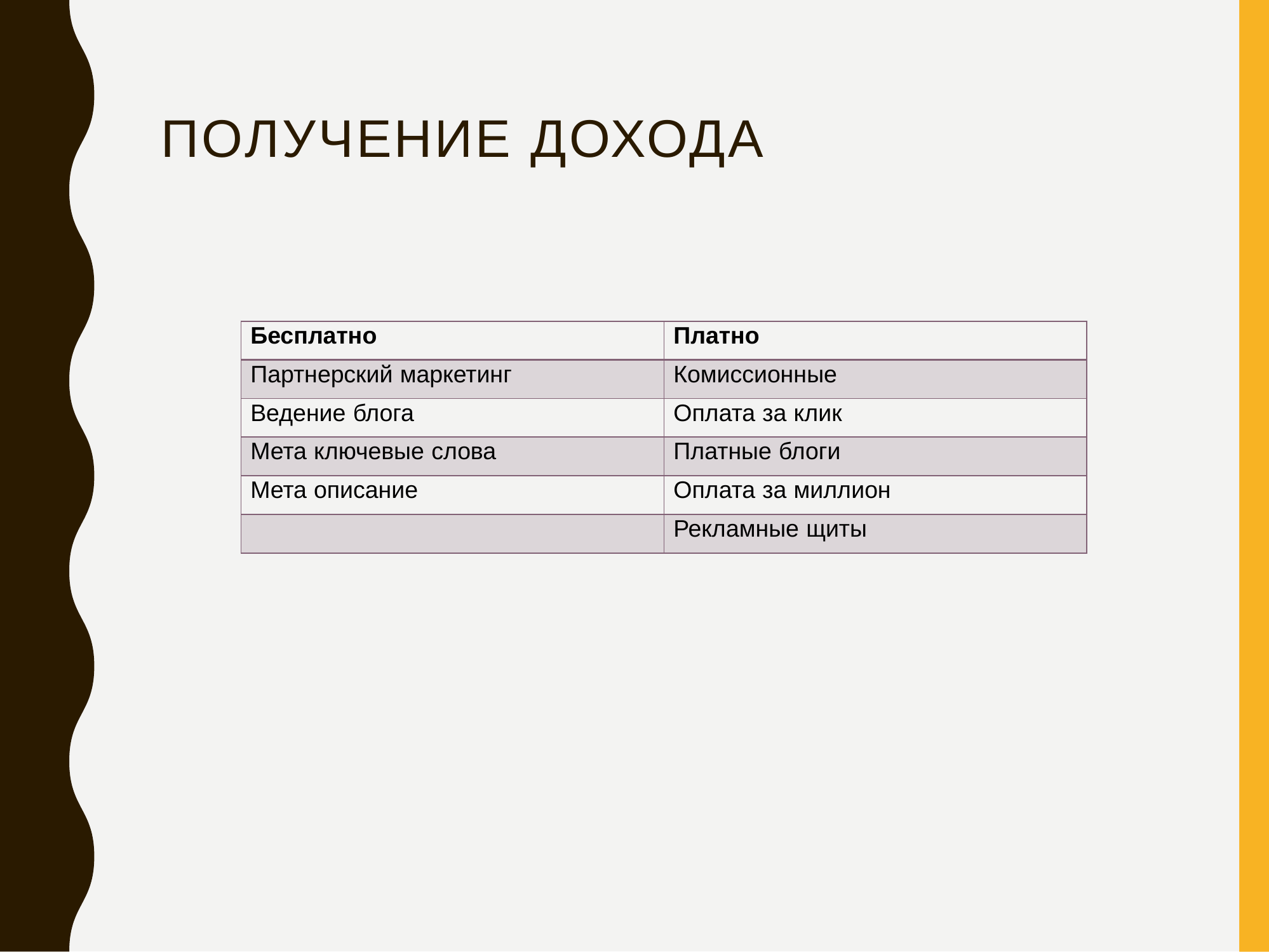

# Получение дохода
| Бесплатно | Платно |
| --- | --- |
| Партнерский маркетинг | Комиссионные |
| Ведение блога | Оплата за клик |
| Мета ключевые слова | Платные блоги |
| Мета описание | Оплата за миллион |
|  | Рекламные щиты |